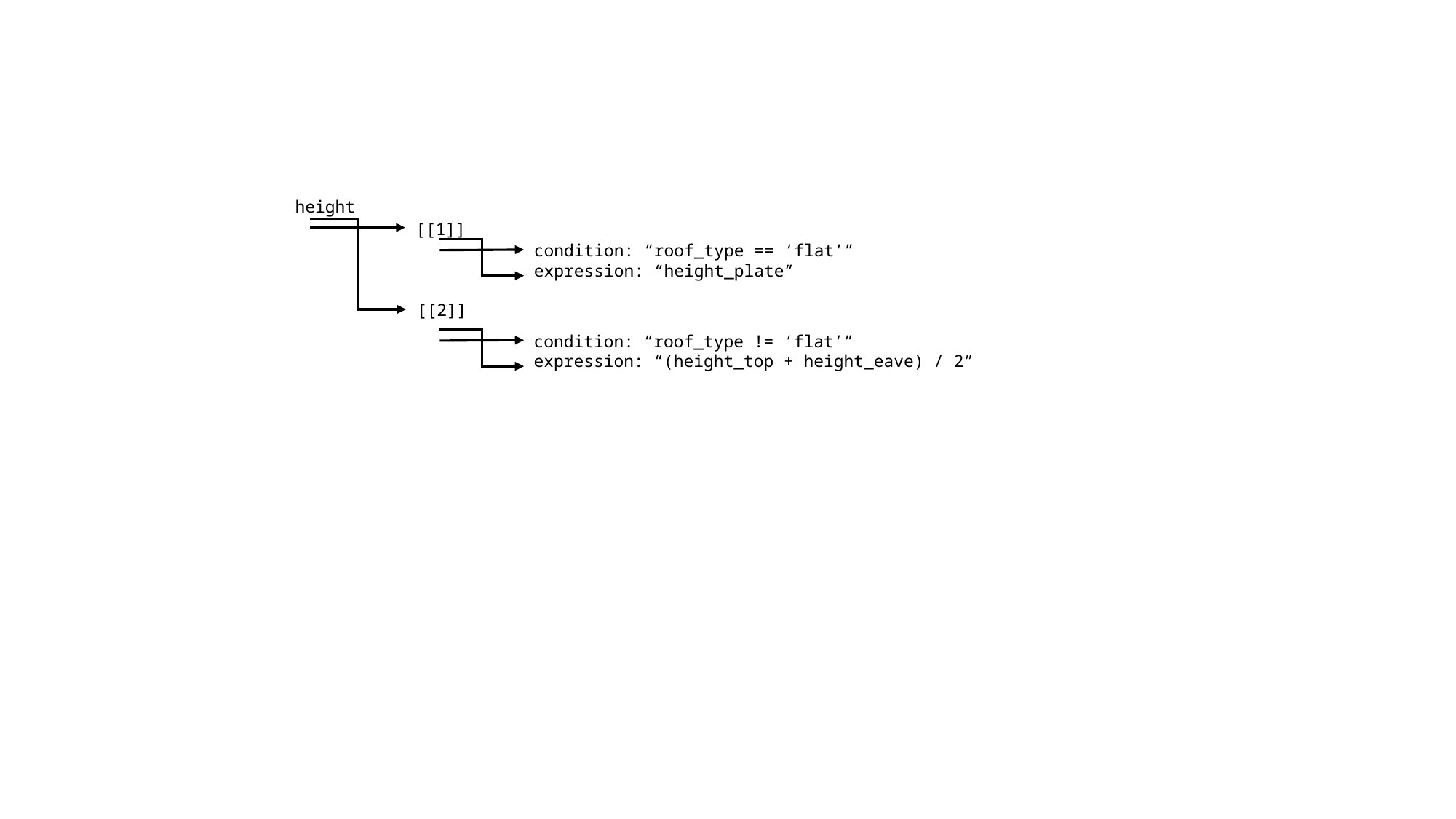

height
[[1]]
condition: “roof_type == ‘flat’”
expression: “height_plate”
[[2]]
condition: “roof_type != ‘flat’”
expression: “(height_top + height_eave) / 2”